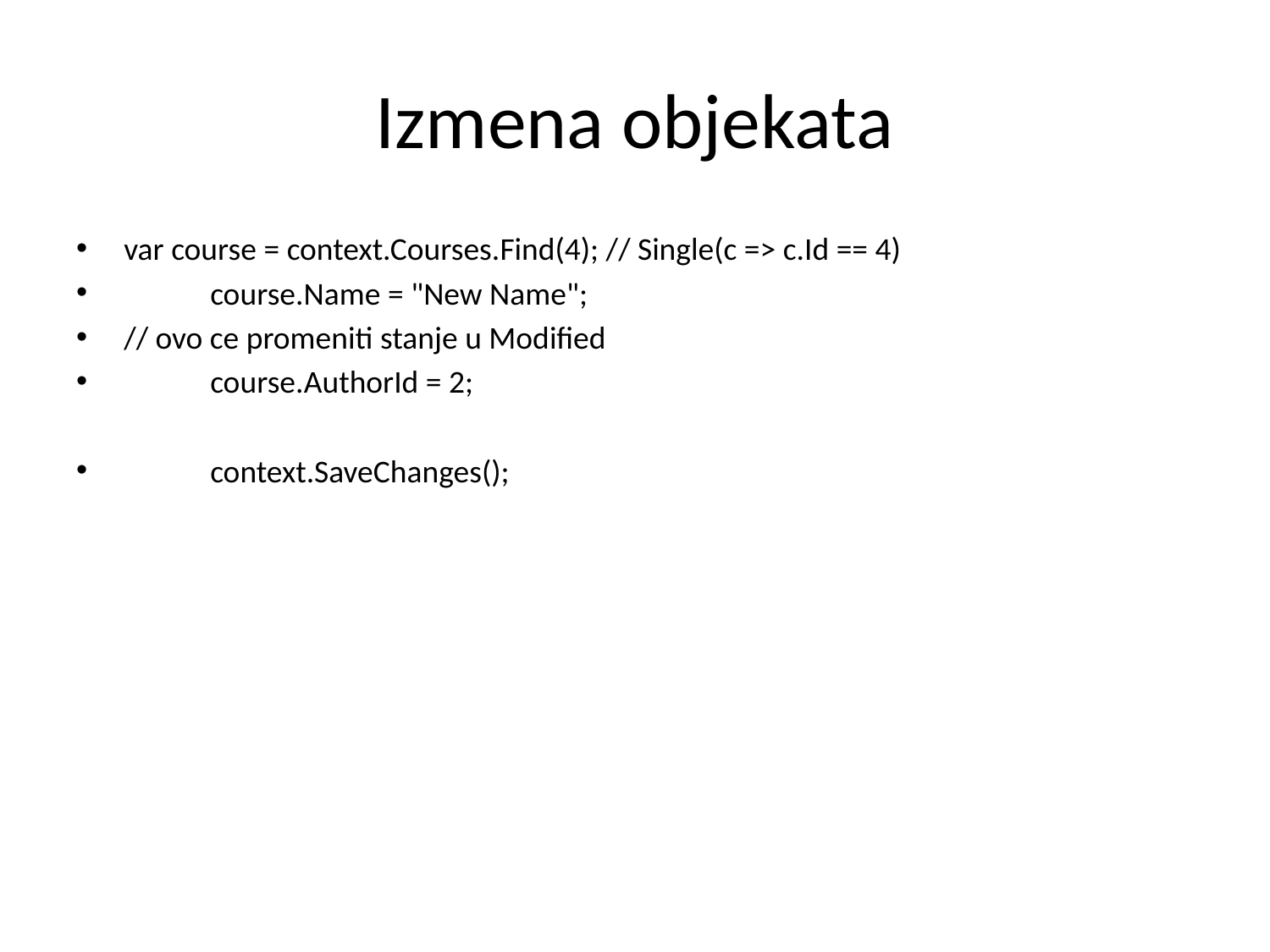

# Izmena objekata
var course = context.Courses.Find(4); // Single(c => c.Id == 4)
            course.Name = "New Name";
// ovo ce promeniti stanje u Modified
            course.AuthorId = 2;

            context.SaveChanges();